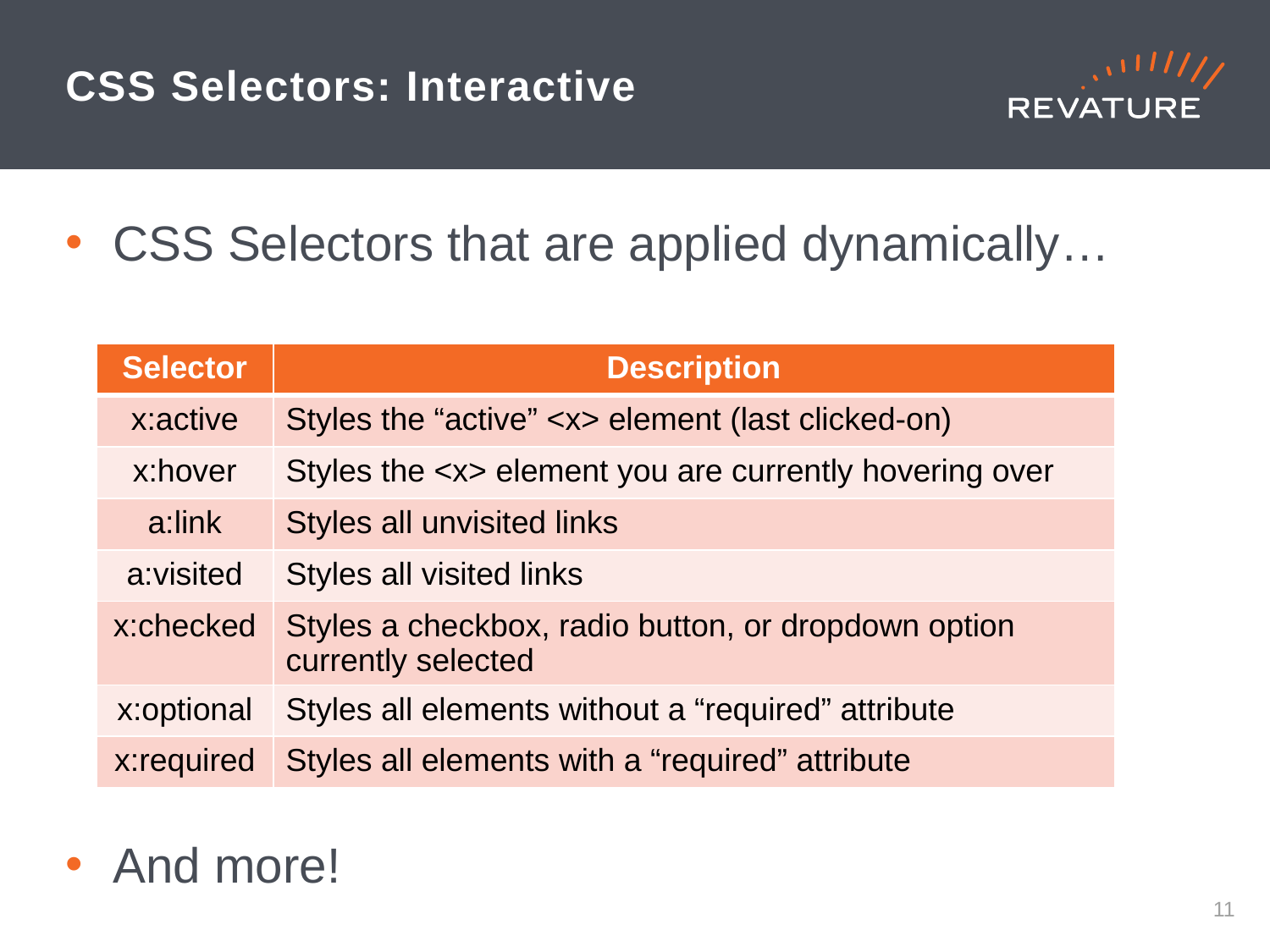

# CSS Selectors: Interactive
CSS Selectors that are applied dynamically…

And more!

| Selector | Description |
| --- | --- |
| x:active | Styles the “active” <x> element (last clicked-on) |
| x:hover | Styles the <x> element you are currently hovering over |
| a:link | Styles all unvisited links |
| a:visited | Styles all visited links |
| x:checked | Styles a checkbox, radio button, or dropdown option currently selected |
| x:optional | Styles all elements without a “required” attribute |
| x:required | Styles all elements with a “required” attribute |
11